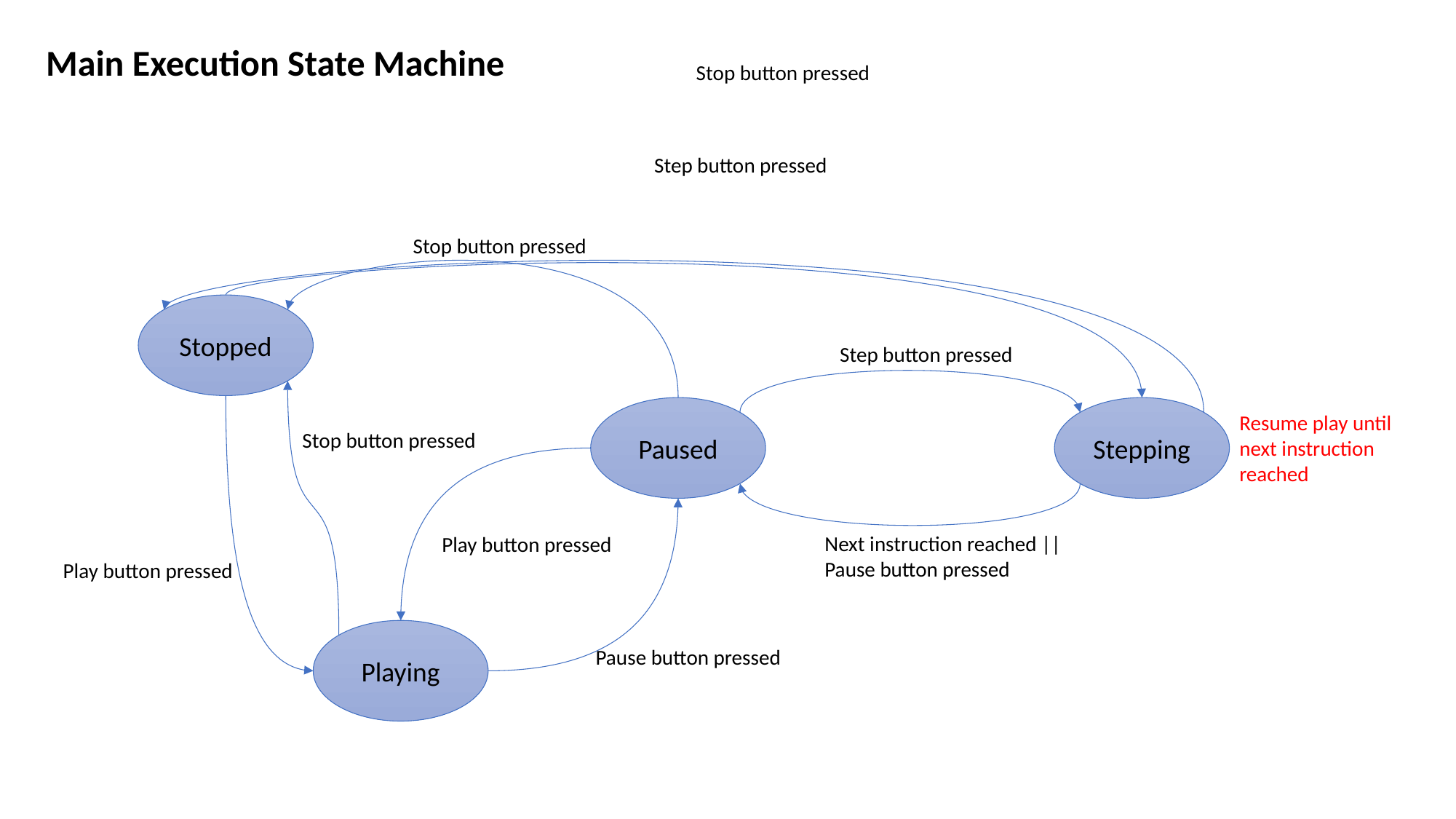

Main Execution State Machine
Stop button pressed
Step button pressed
Stop button pressed
Stopped
Step button pressed
Paused
Stepping
Resume play until next instruction reached
Stop button pressed
Next instruction reached ||
Pause button pressed
Play button pressed
Play button pressed
Playing
Pause button pressed